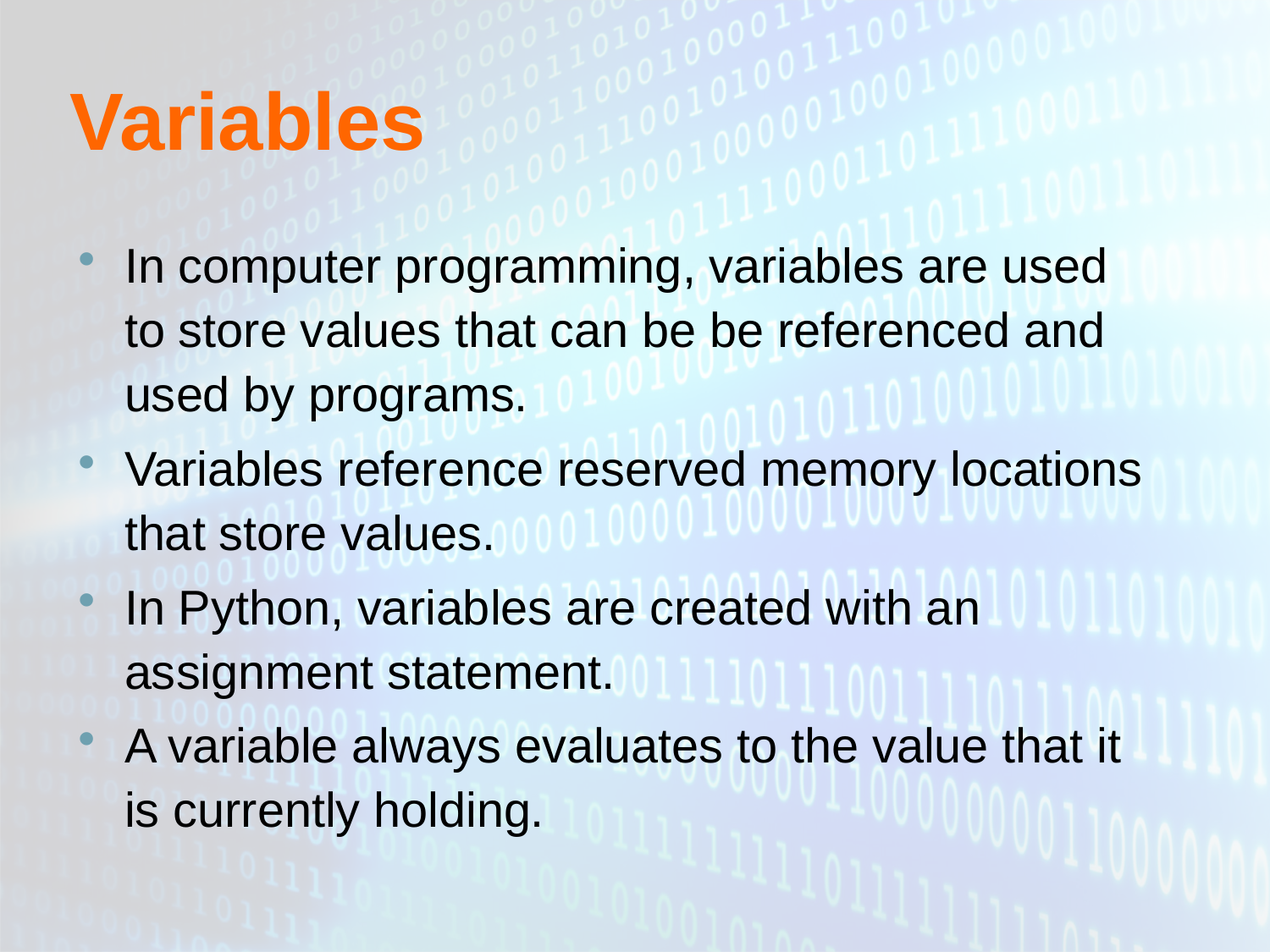

# Variables
In computer programming, variables are used to store values that can be be referenced and used by programs.
Variables reference reserved memory locations that store values.
In Python, variables are created with an assignment statement.
A variable always evaluates to the value that it is currently holding.